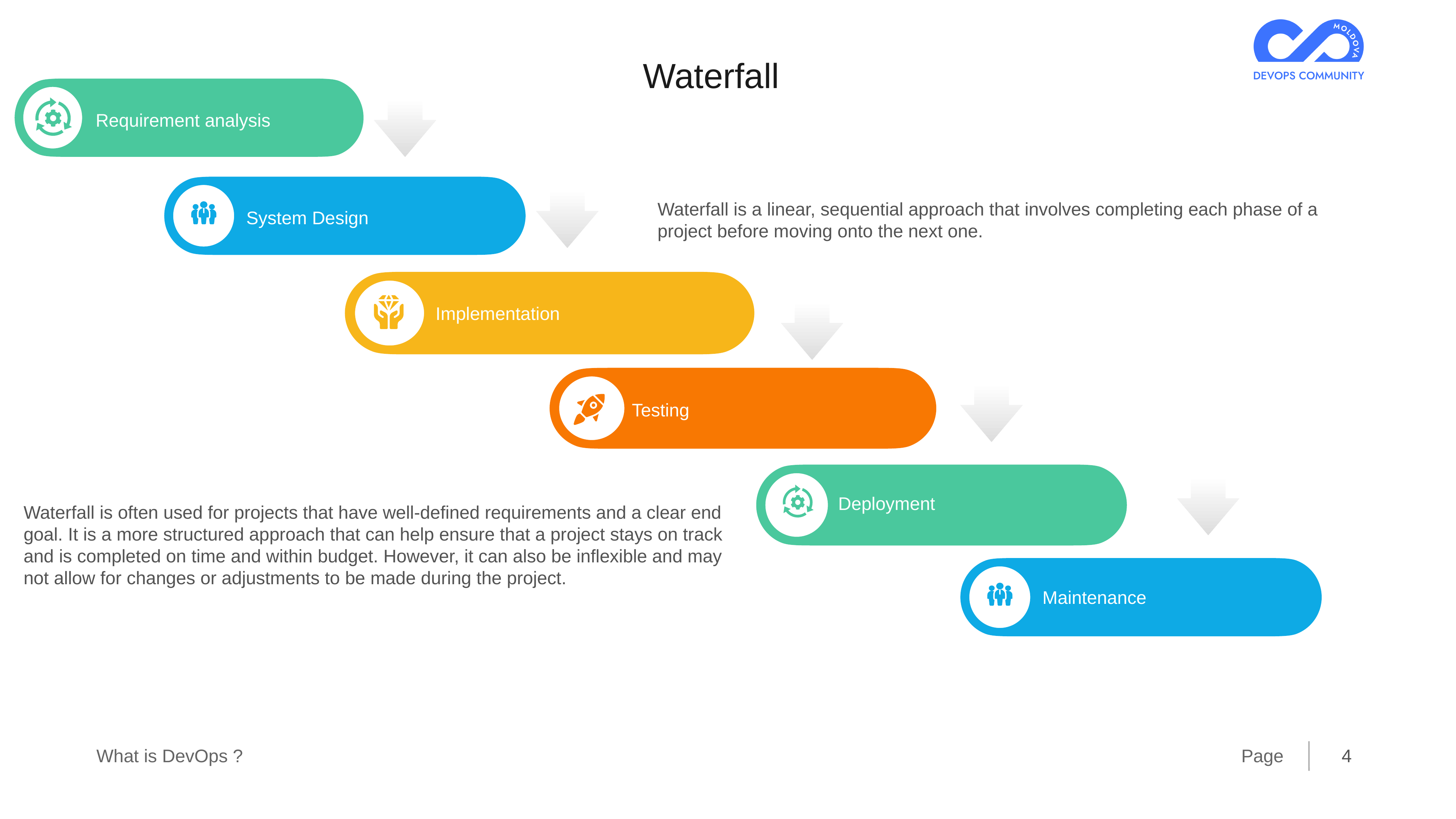

Waterfall

Requirement analysis

Waterfall is a linear, sequential approach that involves completing each phase of a project before moving onto the next one.

System Design

Implementation

Testing

Deployment
Waterfall is often used for projects that have well-defined requirements and a clear end goal. It is a more structured approach that can help ensure that a project stays on track and is completed on time and within budget. However, it can also be inflexible and may not allow for changes or adjustments to be made during the project.

Maintenance
4